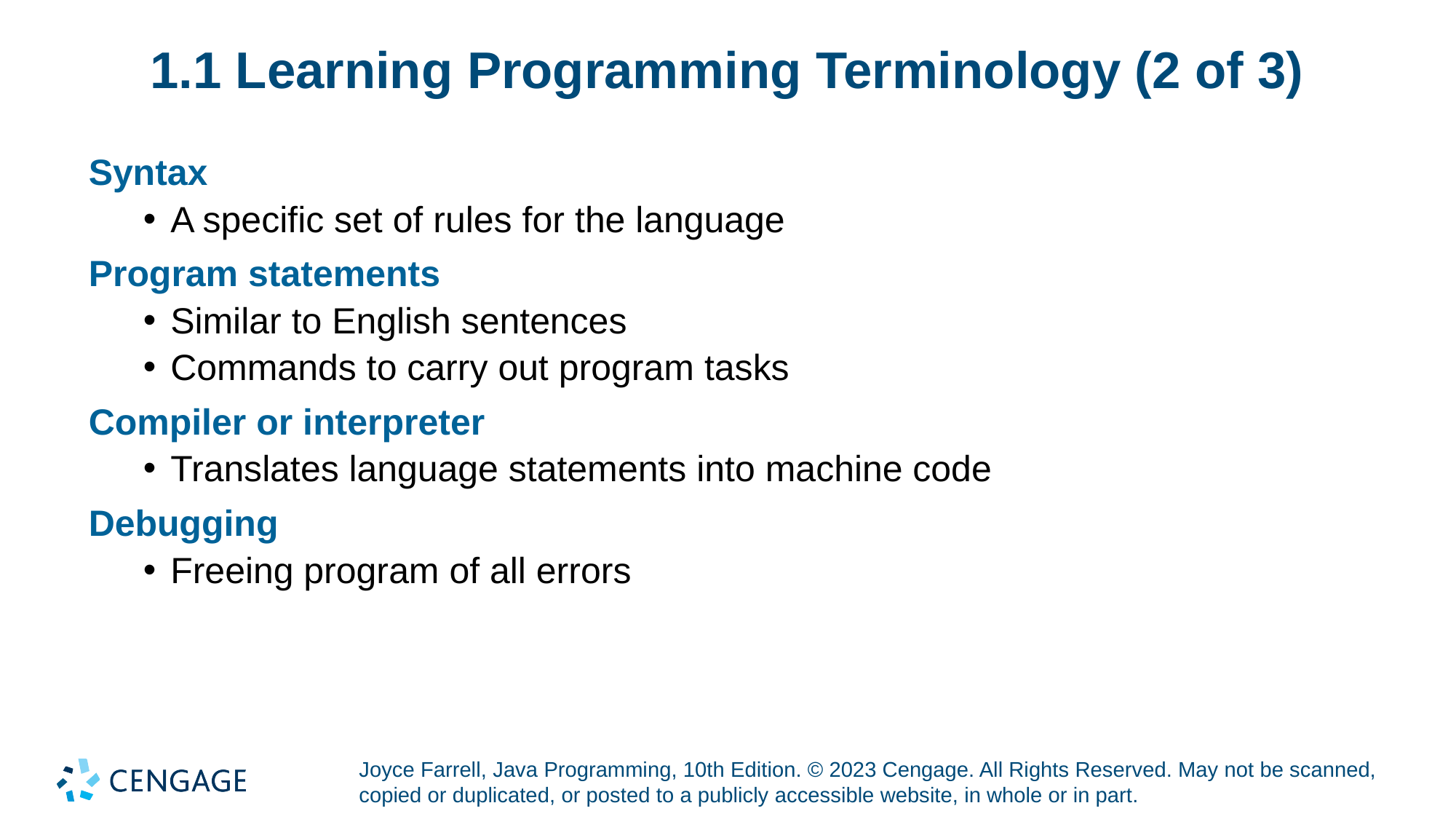

# 1.1 Learning Programming Terminology (2 of 3)
Syntax
A specific set of rules for the language
Program statements
Similar to English sentences
Commands to carry out program tasks
Compiler or interpreter
Translates language statements into machine code
Debugging
Freeing program of all errors